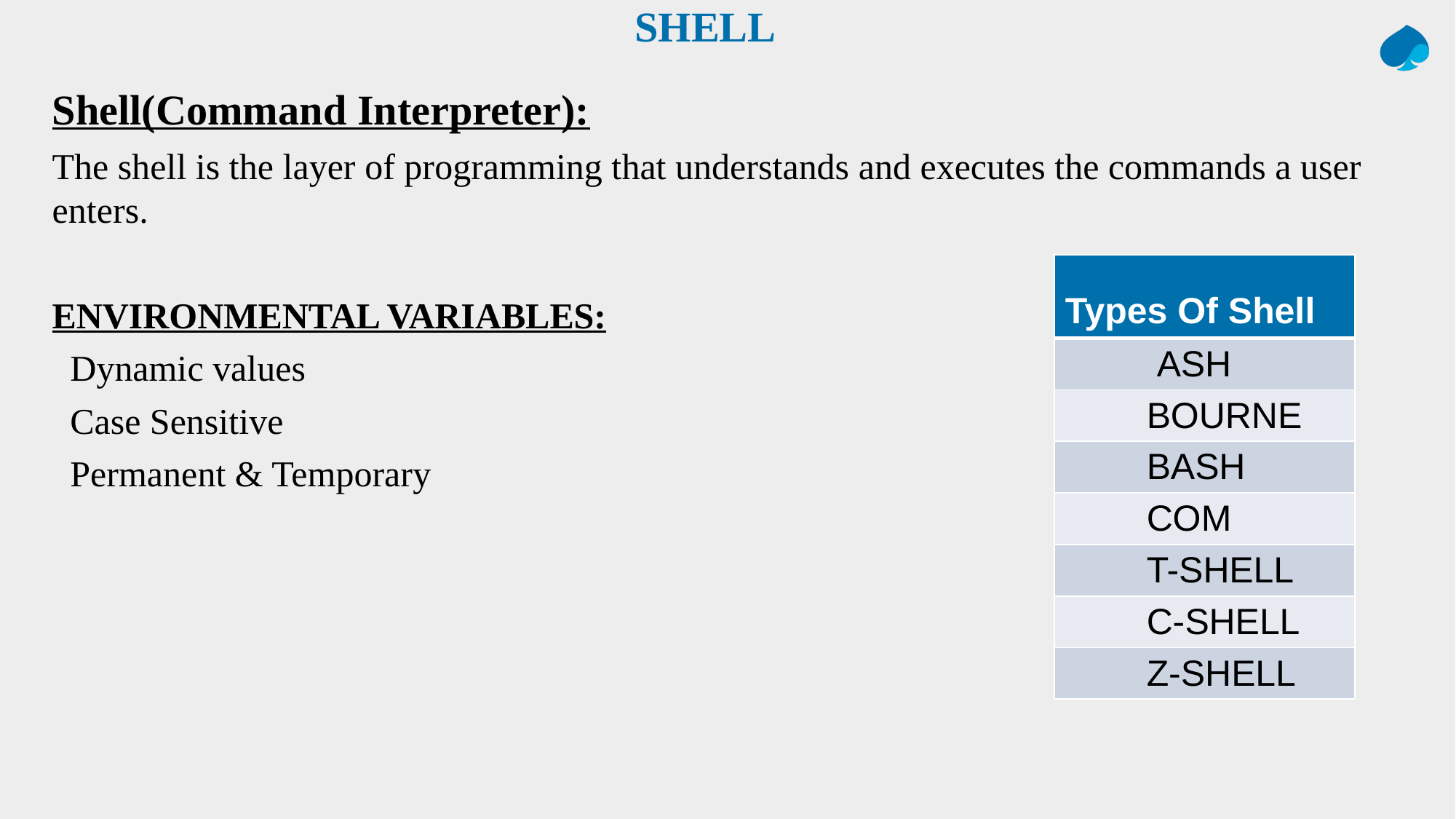

# SHELL
Shell(Command Interpreter):
The shell is the layer of programming that understands and executes the commands a user enters.

ENVIRONMENTAL VARIABLES:
  Dynamic values
  Case Sensitive
  Permanent & Temporary

| Types Of Shell |
| --- |
| ASH |
| BOURNE |
| BASH |
| COM |
| T-SHELL |
| C-SHELL |
| Z-SHELL |